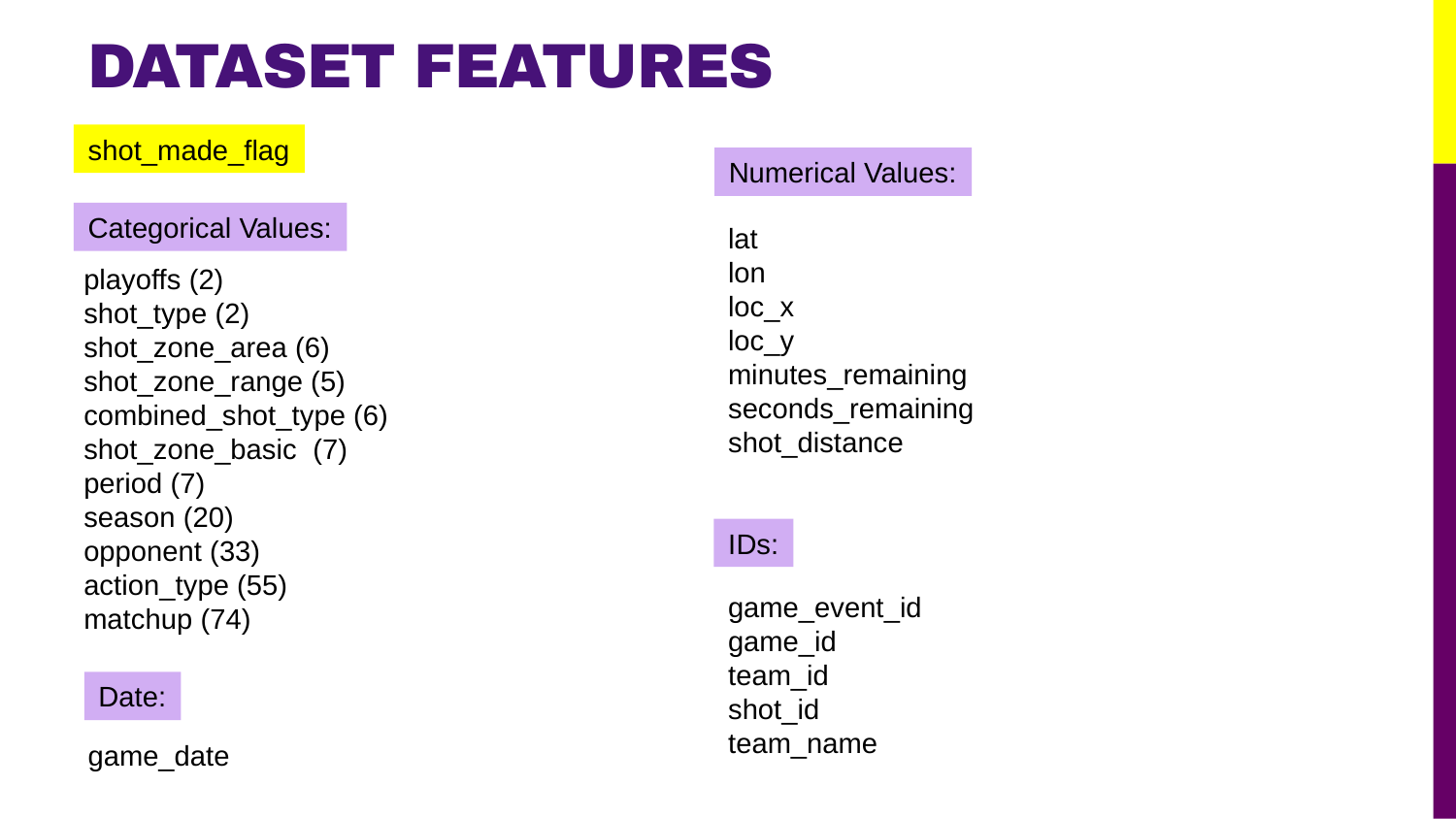

# DATASET FEATURES
shot_made_flag
Numerical Values:
Categorical Values:
lat
lon
loc_x
loc_y
minutes_remaining
seconds_remaining
shot_distance
playoffs (2)
shot_type (2)
shot_zone_area (6)
shot_zone_range (5)
combined_shot_type (6)
shot_zone_basic  (7)
period (7)
season (20)
opponent (33)
action_type (55)
matchup (74)
IDs:
game_event_id
game_id
team_id
shot_id
team_name

Date:
game_date